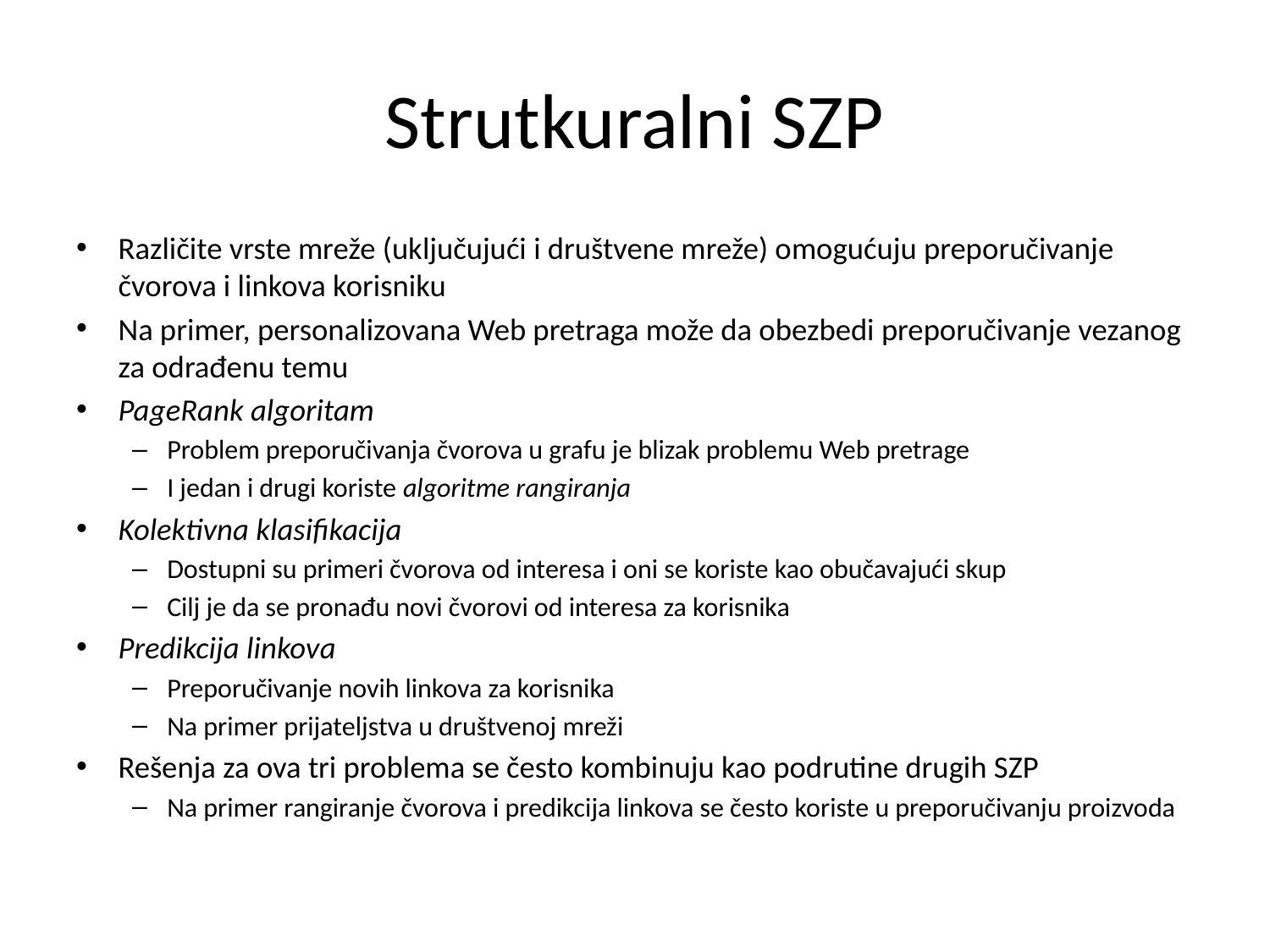

# Strutkuralni SZP
Različite vrste mreže (uključujući i društvene mreže) omogućuju preporučivanje čvorova i linkova korisniku
Na primer, personalizovana Web pretraga može da obezbedi preporučivanje vezanog za odrađenu temu
PageRank algoritam
Problem preporučivanja čvorova u grafu je blizak problemu Web pretrage
I jedan i drugi koriste algoritme rangiranja
Kolektivna klasifikacija
Dostupni su primeri čvorova od interesa i oni se koriste kao obučavajući skup
Cilj je da se pronađu novi čvorovi od interesa za korisnika
Predikcija linkova
Preporučivanje novih linkova za korisnika
Na primer prijateljstva u društvenoj mreži
Rešenja za ova tri problema se često kombinuju kao podrutine drugih SZP
Na primer rangiranje čvorova i predikcija linkova se često koriste u preporučivanju proizvoda